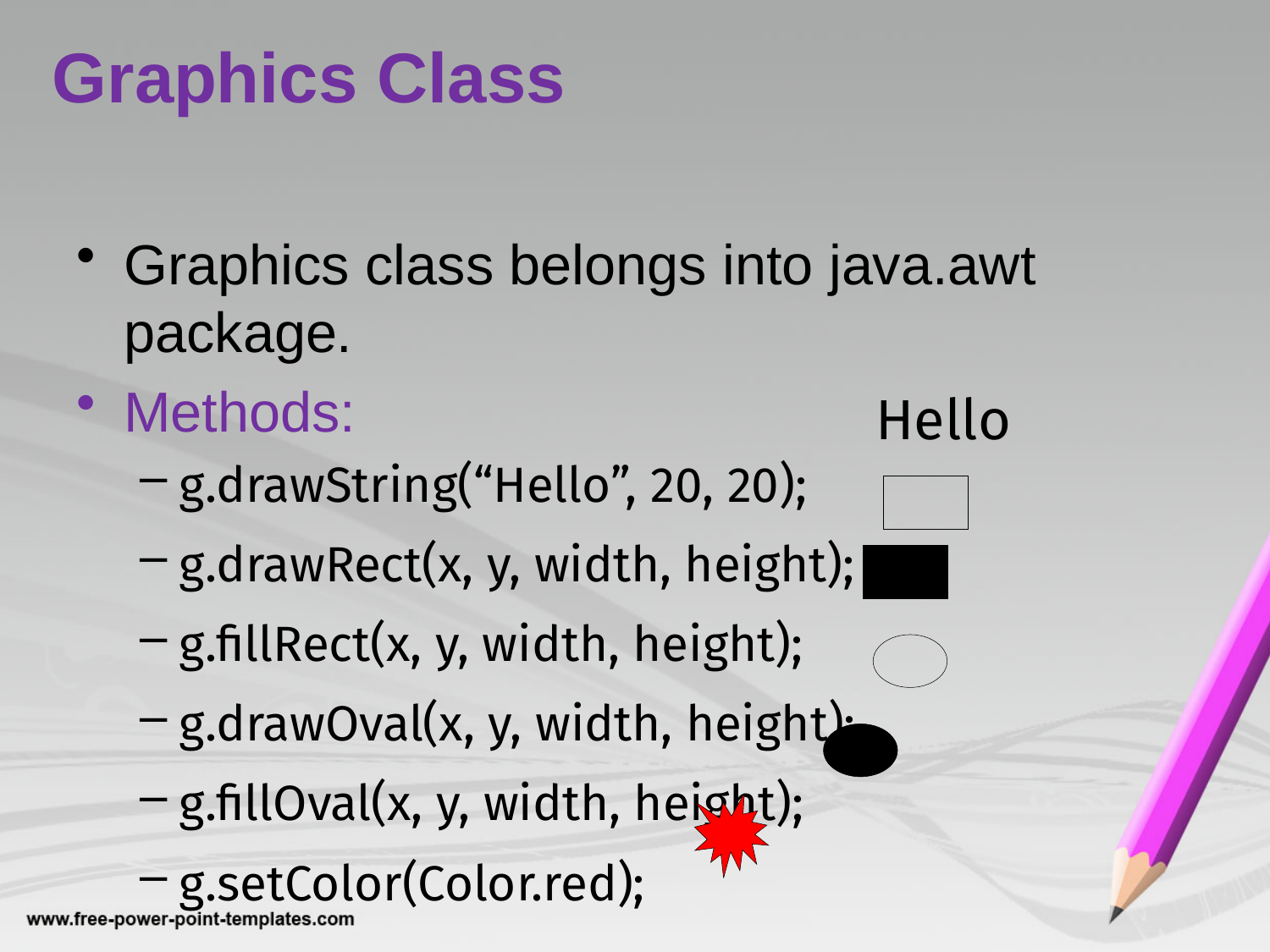

# Graphics Class
Graphics class belongs into java.awt package.
Methods:
g.drawString(“Hello”, 20, 20);
g.drawRect(x, y, width, height);
g.fillRect(x, y, width, height);
g.drawOval(x, y, width, height);
g.fillOval(x, y, width, height);
g.setColor(Color.red);

Hello